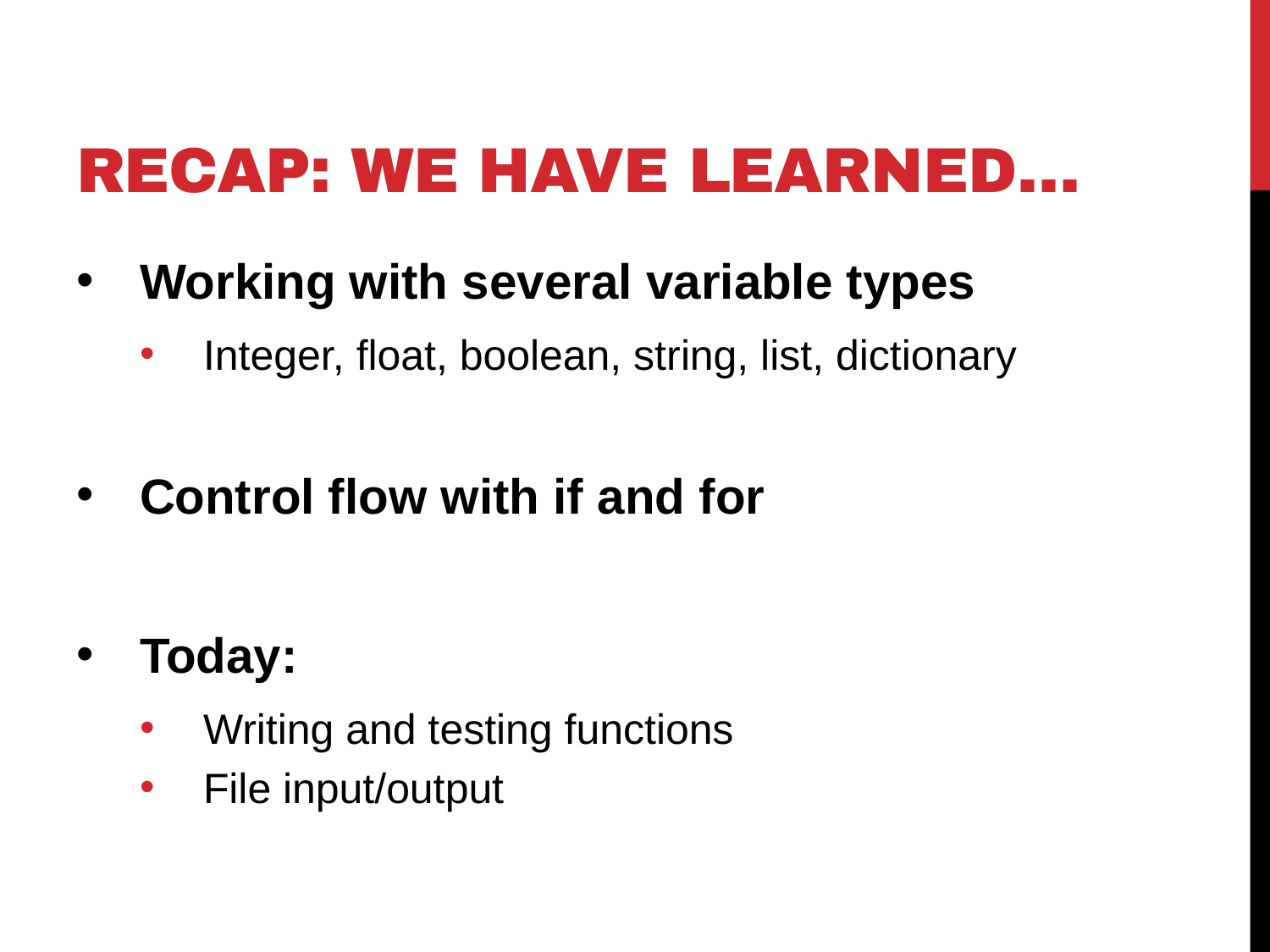

# Recap: we have learned…
Working with several variable types
Integer, float, boolean, string, list, dictionary

Control flow with if and for

Today:
Writing and testing functions
File input/output